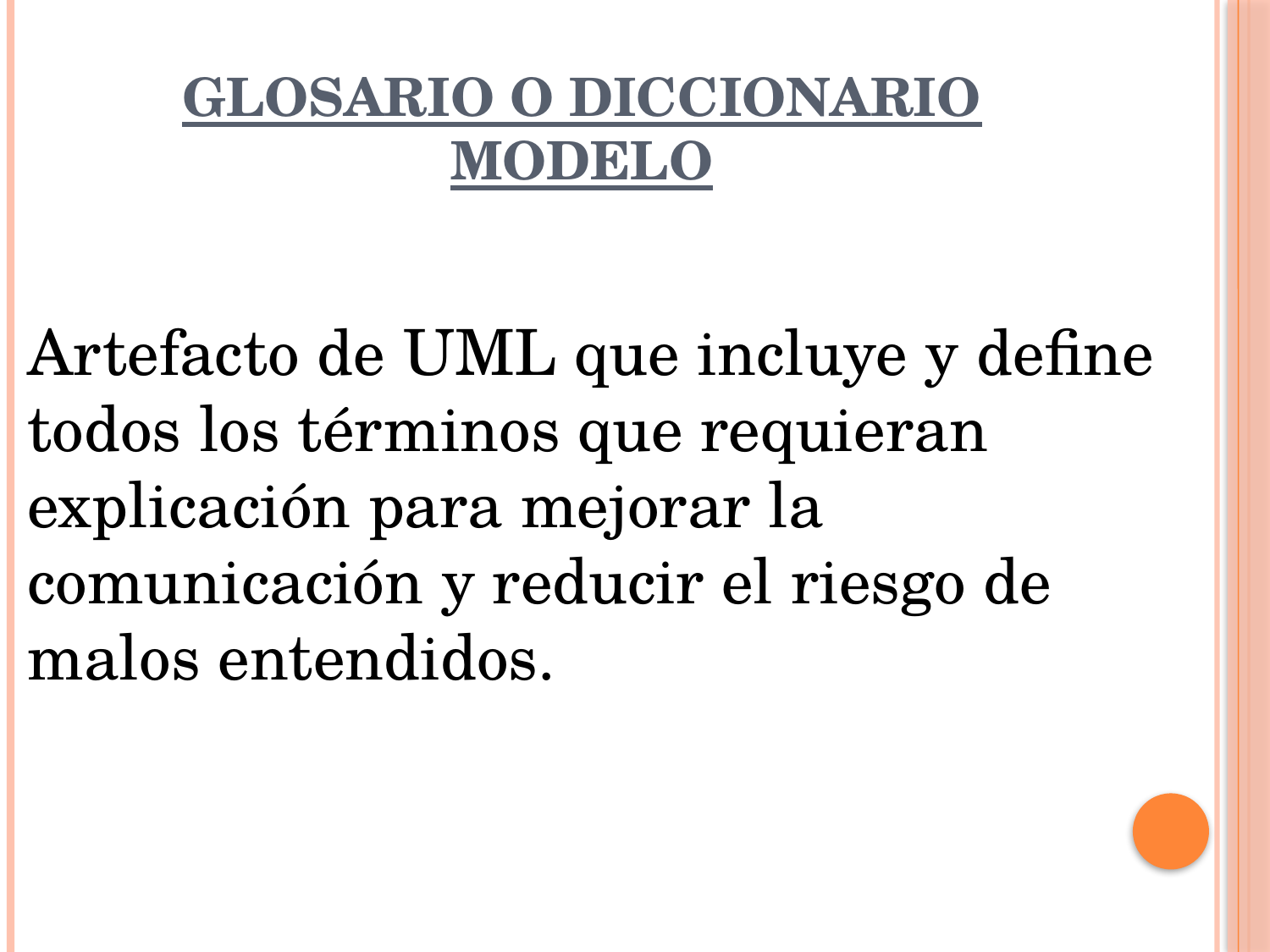

# GLOSARIO O DICCIONARIO MODELO
Artefacto de UML que incluye y define todos los términos que requieran explicación para mejorar la comunicación y reducir el riesgo de malos entendidos.